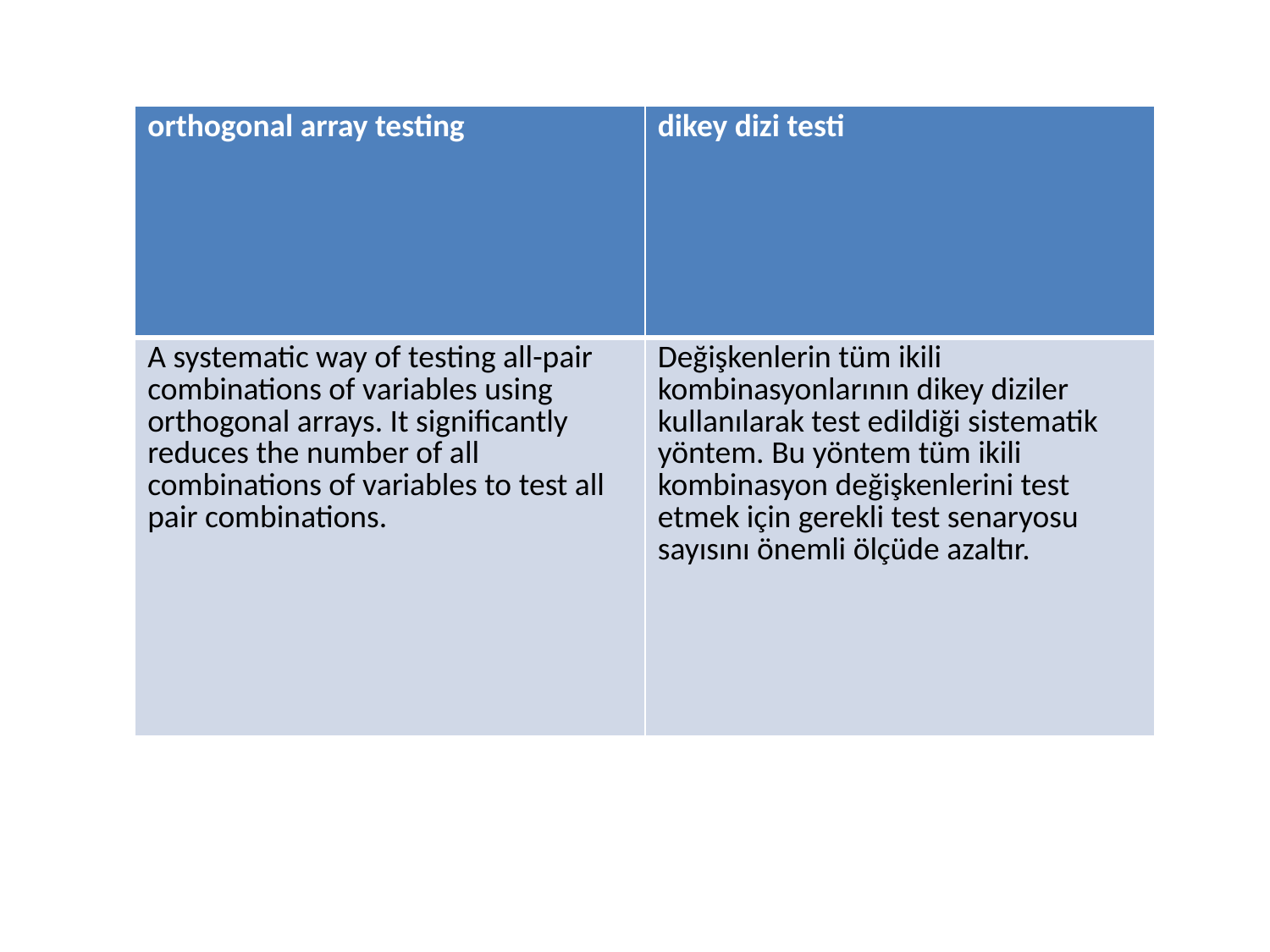

| orthogonal array testing | dikey dizi testi |
| --- | --- |
| A systematic way of testing all-pair combinations of variables using orthogonal arrays. It significantly reduces the number of all combinations of variables to test all pair combinations. | Değişkenlerin tüm ikili kombinasyonlarının dikey diziler kullanılarak test edildiği sistematik yöntem. Bu yöntem tüm ikili kombinasyon değişkenlerini test etmek için gerekli test senaryosu sayısını önemli ölçüde azaltır. |